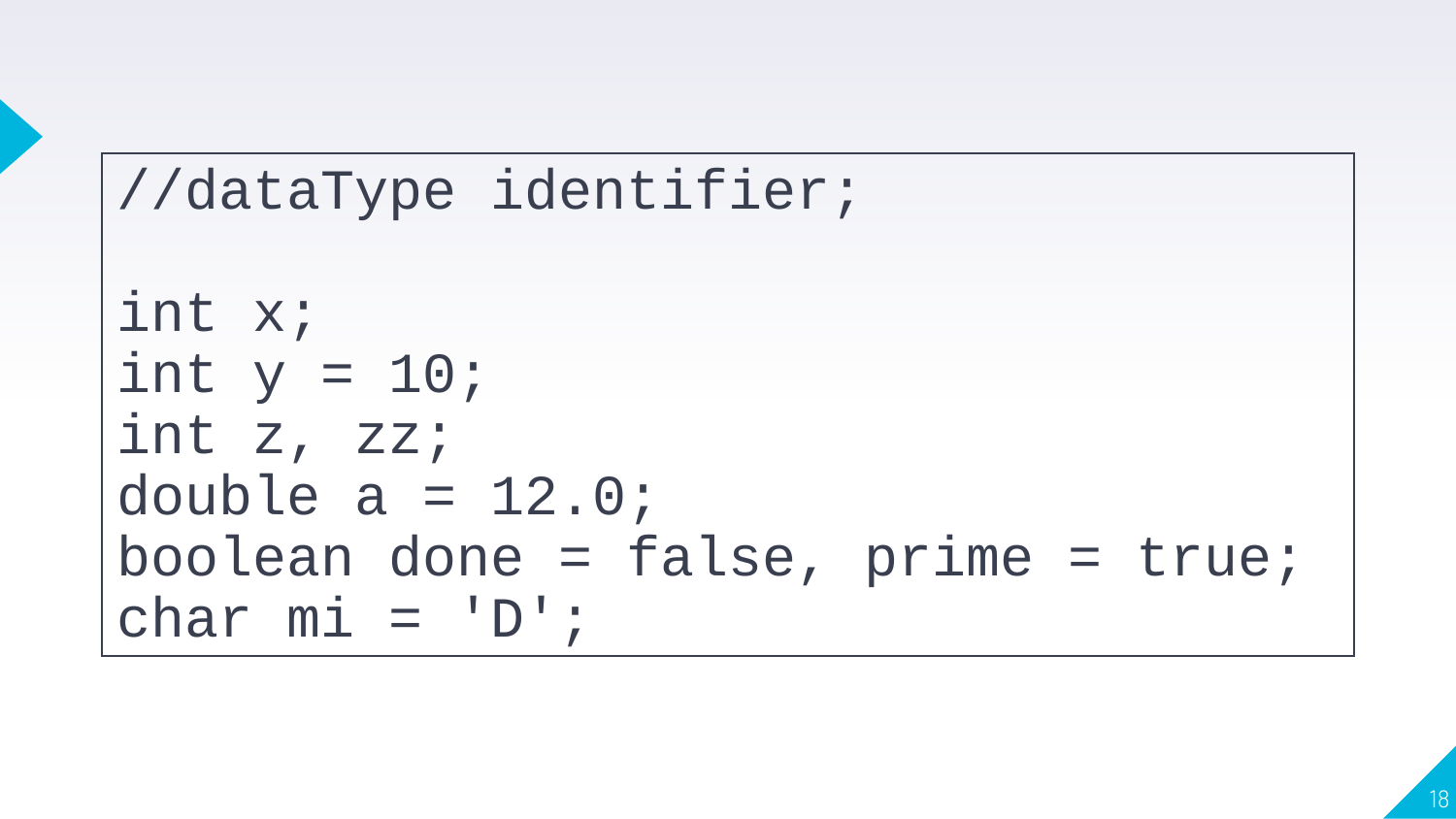

//dataType identifier;

int x;
int y = 10;
int z, zz;
double a = 12.0;
boolean done = false, prime = true;
char mi = 'D';
18